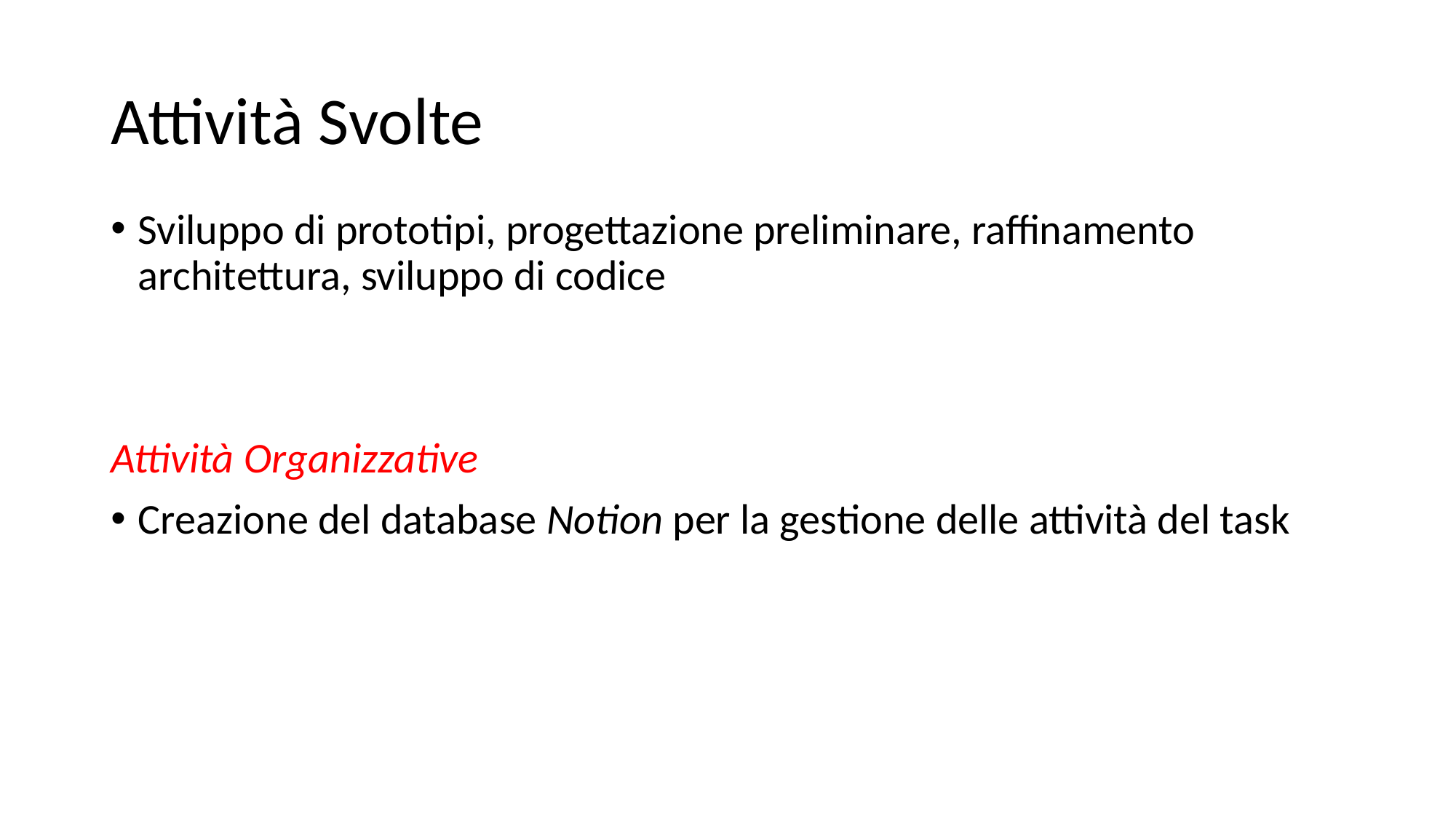

# Attività Svolte
Sviluppo di prototipi, progettazione preliminare, raffinamento architettura, sviluppo di codice

Attività Organizzative
Creazione del database Notion per la gestione delle attività del task